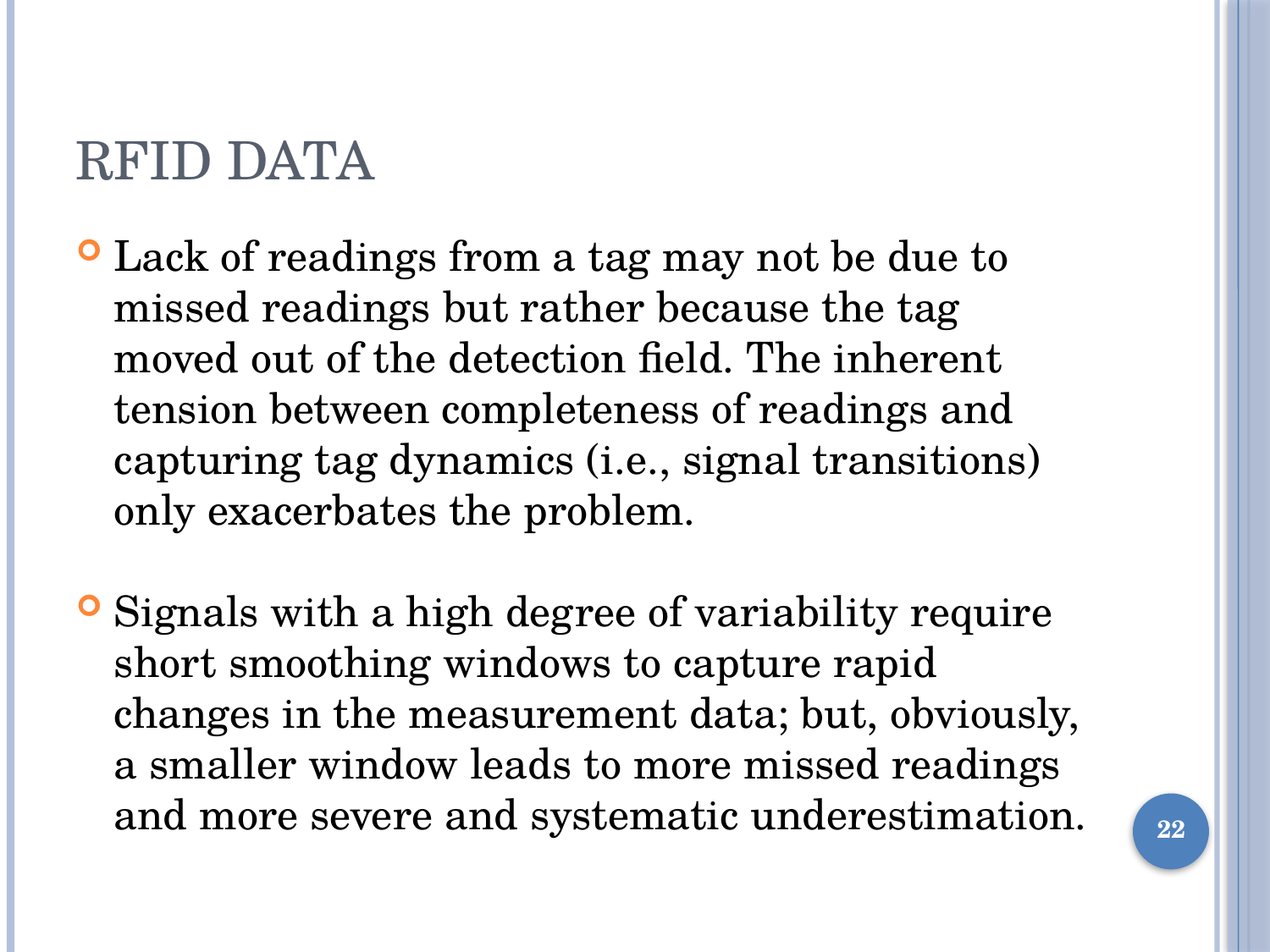

RFID Data
Lack of readings from a tag may not be due to missed readings but rather because the tag moved out of the detection field. The inherent tension between completeness of readings and capturing tag dynamics (i.e., signal transitions) only exacerbates the problem.

Signals with a high degree of variability require short smoothing windows to capture rapid changes in the measurement data; but, obviously, a smaller window leads to more missed readings and more severe and systematic underestimation.

22